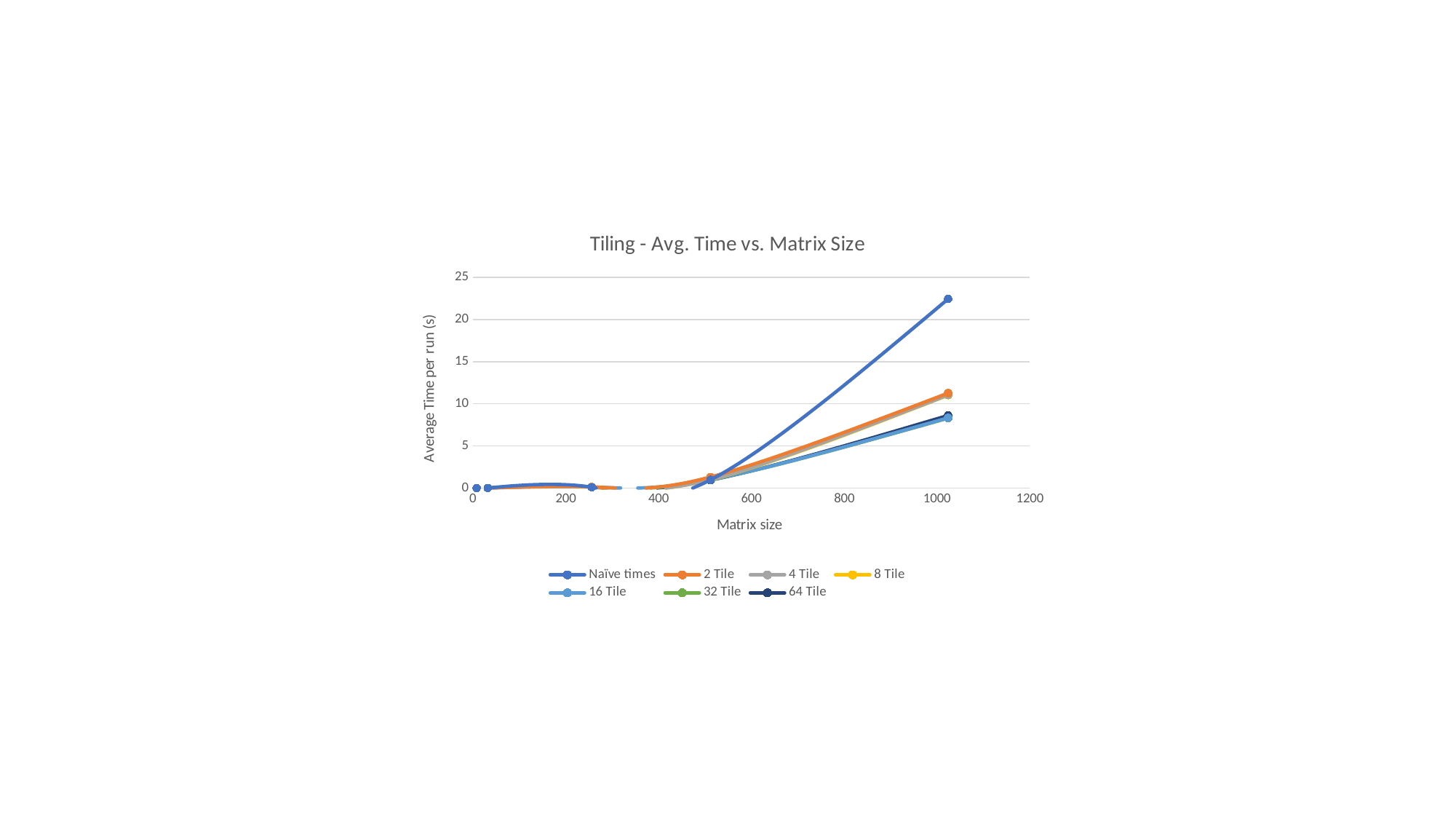

### Chart: Tiling - Avg. Time vs. Matrix Size

| Category |  |  |  |  |  |  |  |
|---|---|---|---|---|---|---|---|